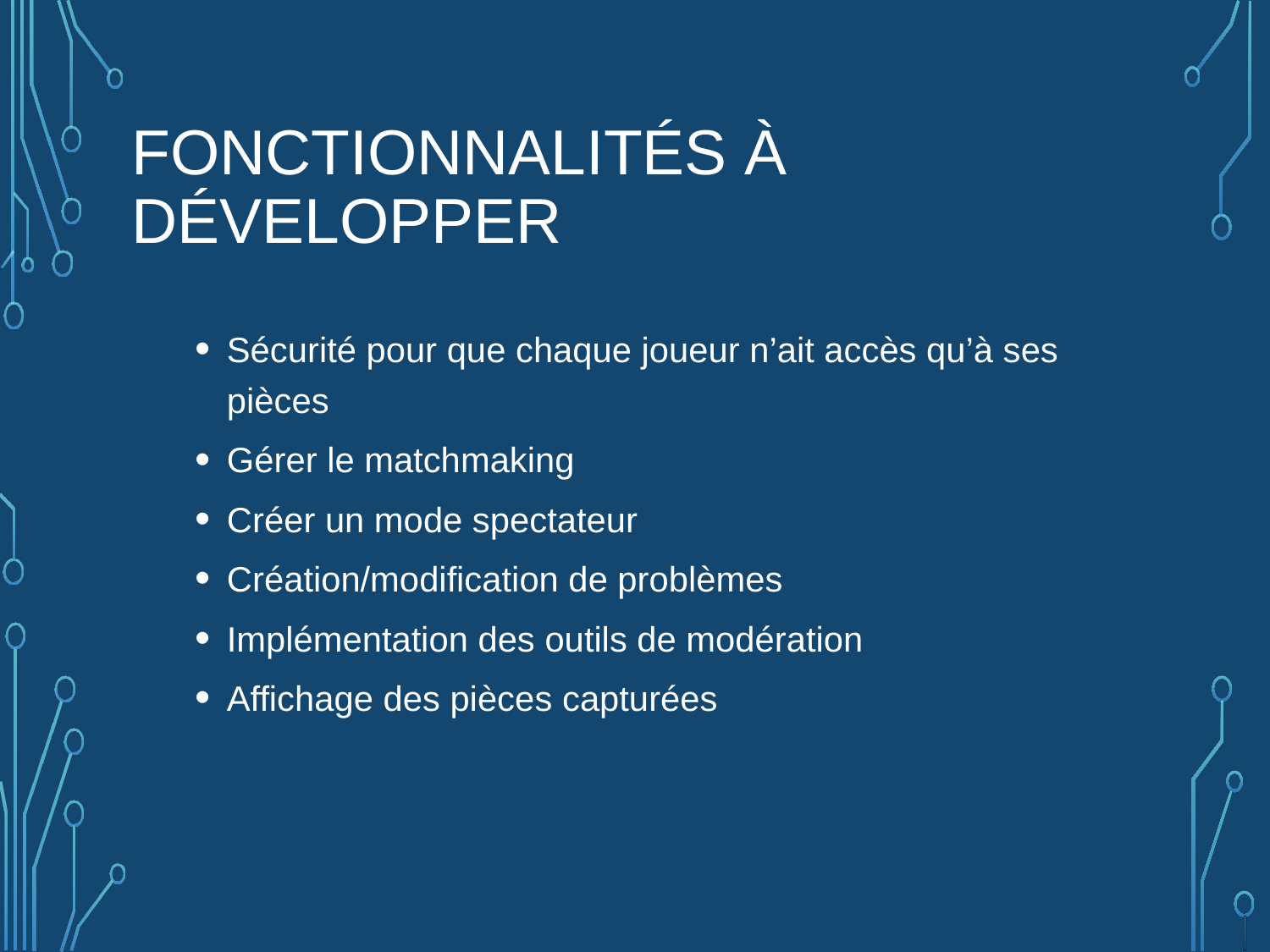

# Fonctionnalités à développer
Sécurité pour que chaque joueur n’ait accès qu’à ses pièces
Gérer le matchmaking
Créer un mode spectateur
Création/modification de problèmes
Implémentation des outils de modération
Affichage des pièces capturées